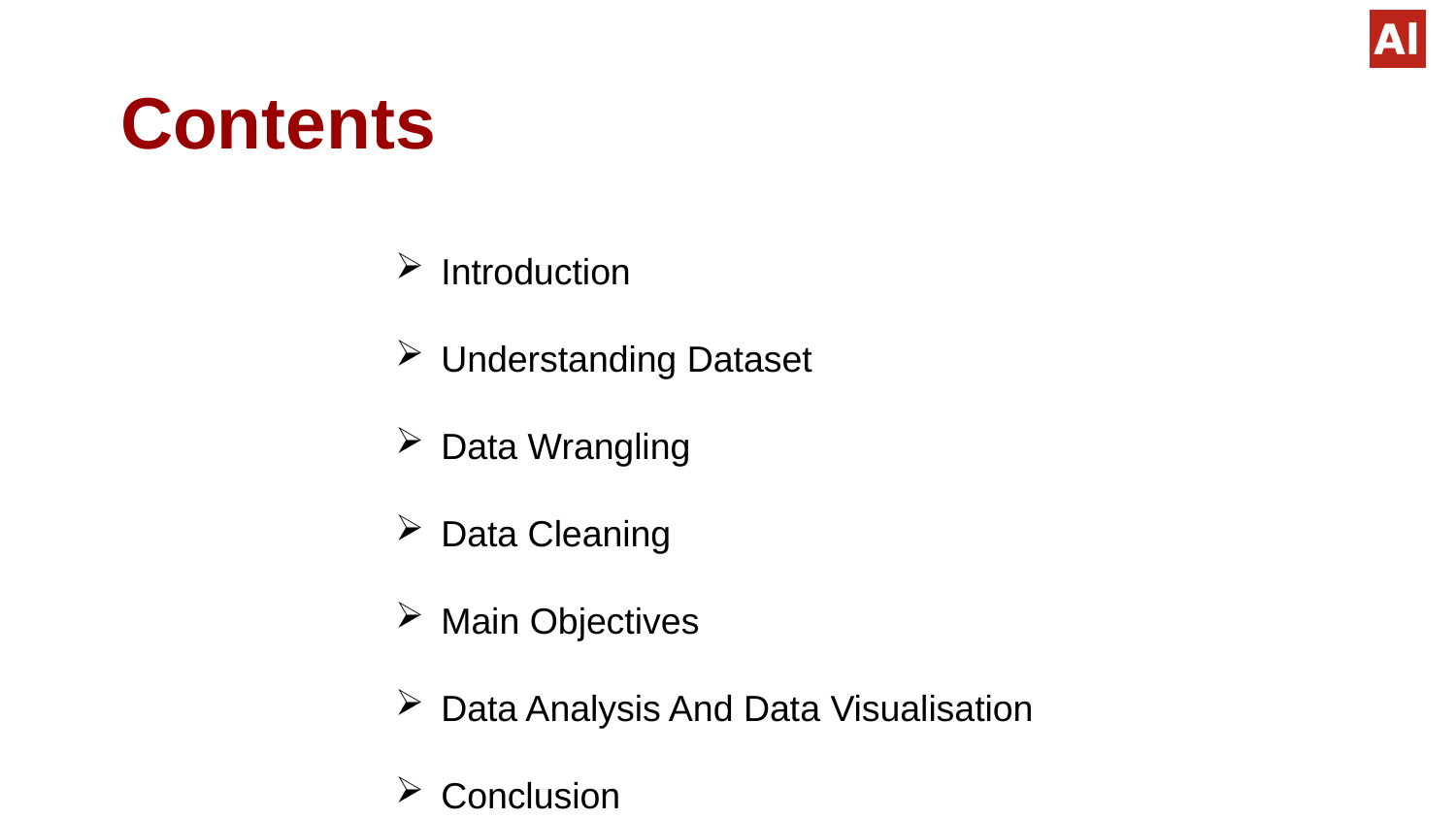

Contents
Introduction
Understanding Dataset
Data Wrangling
Data Cleaning
Main Objectives
Data Analysis And Data Visualisation
Conclusion